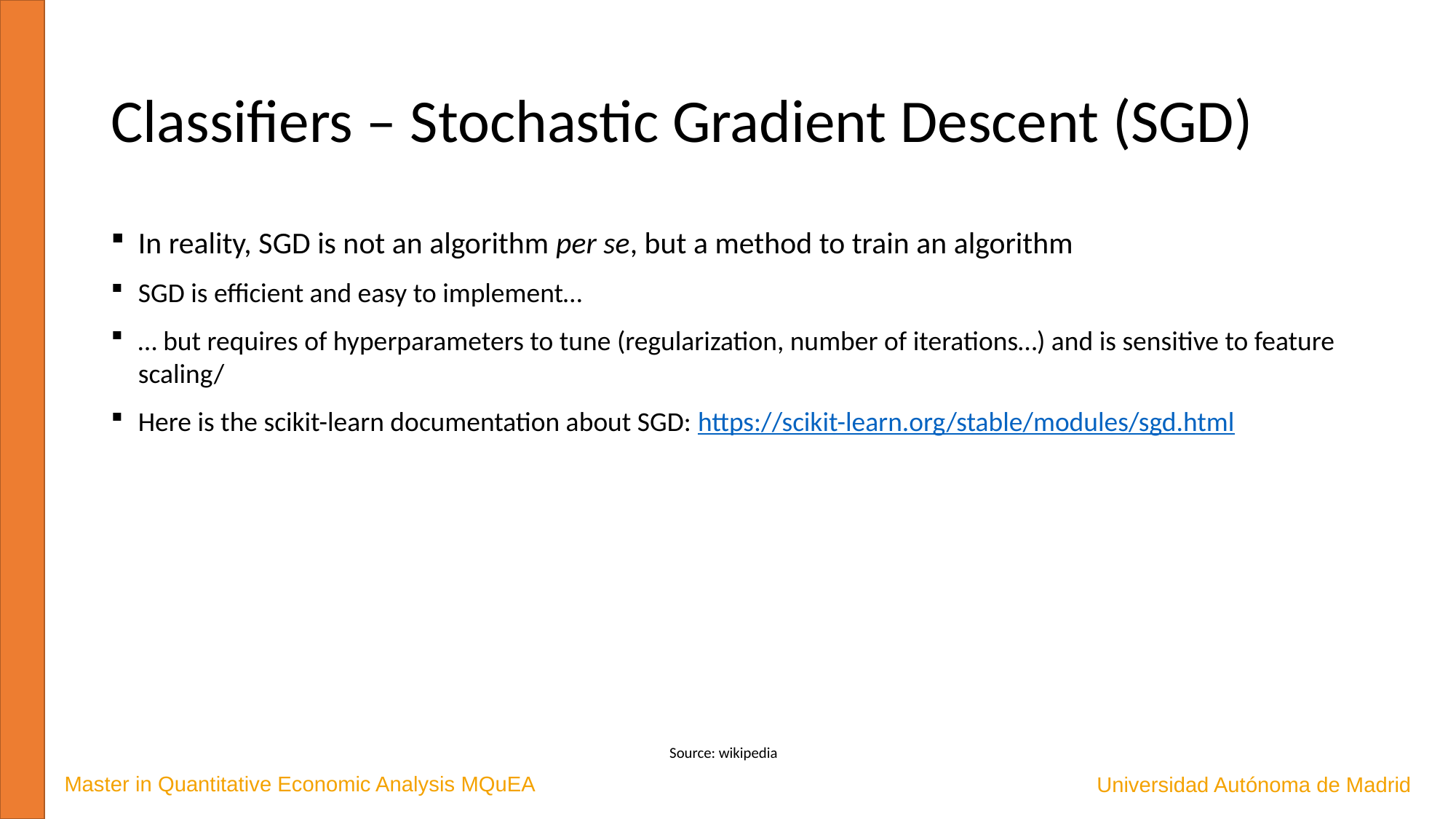

# Classifiers – Stochastic Gradient Descent (SGD)
In reality, SGD is not an algorithm per se, but a method to train an algorithm
SGD is efficient and easy to implement…
… but requires of hyperparameters to tune (regularization, number of iterations…) and is sensitive to feature scaling/
Here is the scikit-learn documentation about SGD: https://scikit-learn.org/stable/modules/sgd.html

Source: wikipedia
Master in Quantitative Economic Analysis MQuEA
Universidad Autónoma de Madrid